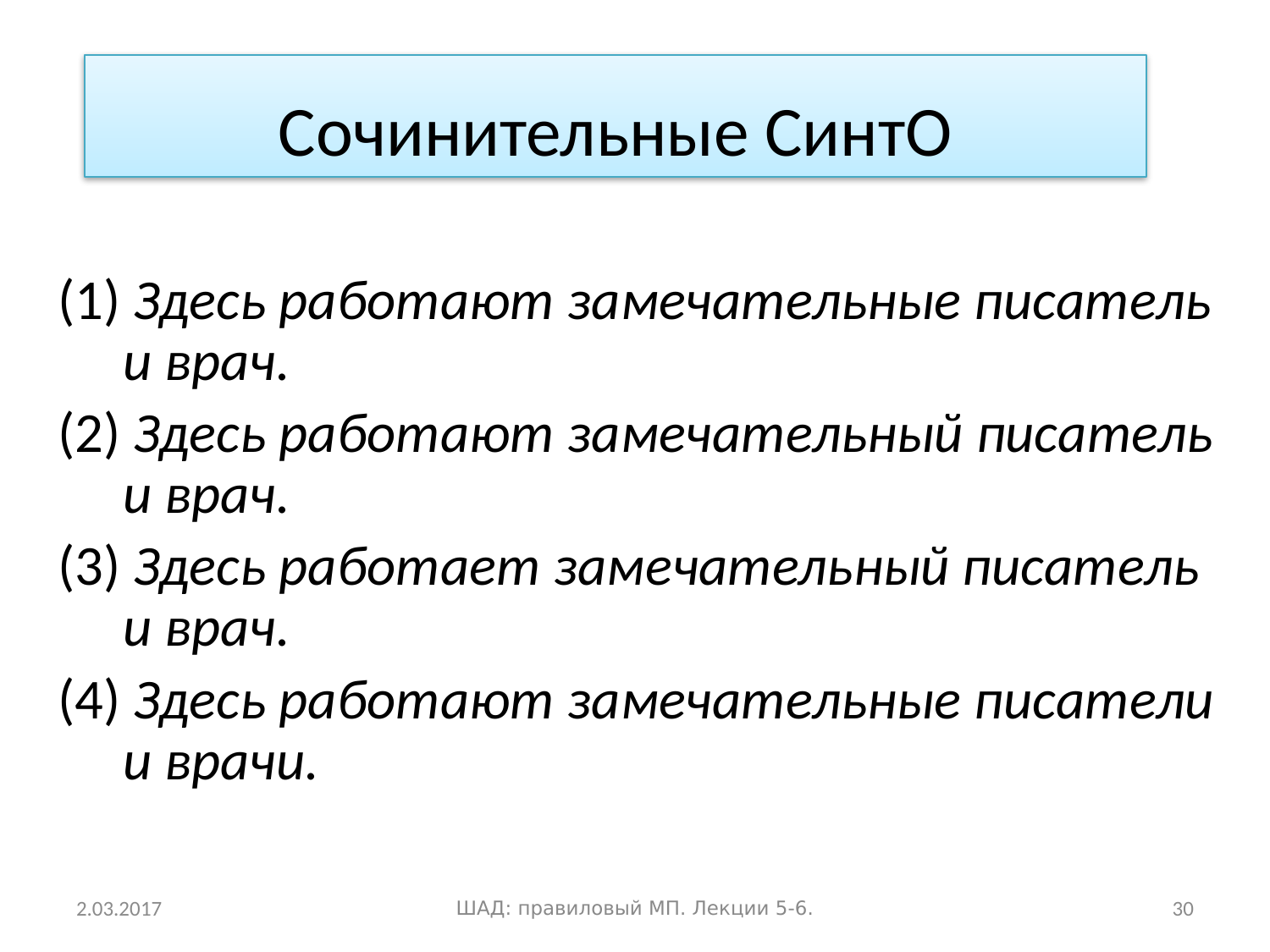

Сочинительные СинтО
(1) Здесь работают замечательные писатель и врач.
(2) Здесь работают замечательный писатель и врач.
(3) Здесь работает замечательный писатель и врач.
(4) Здесь работают замечательные писатели и врачи.

2.03.2017
ШАД: правиловый МП. Лекции 5-6.
30